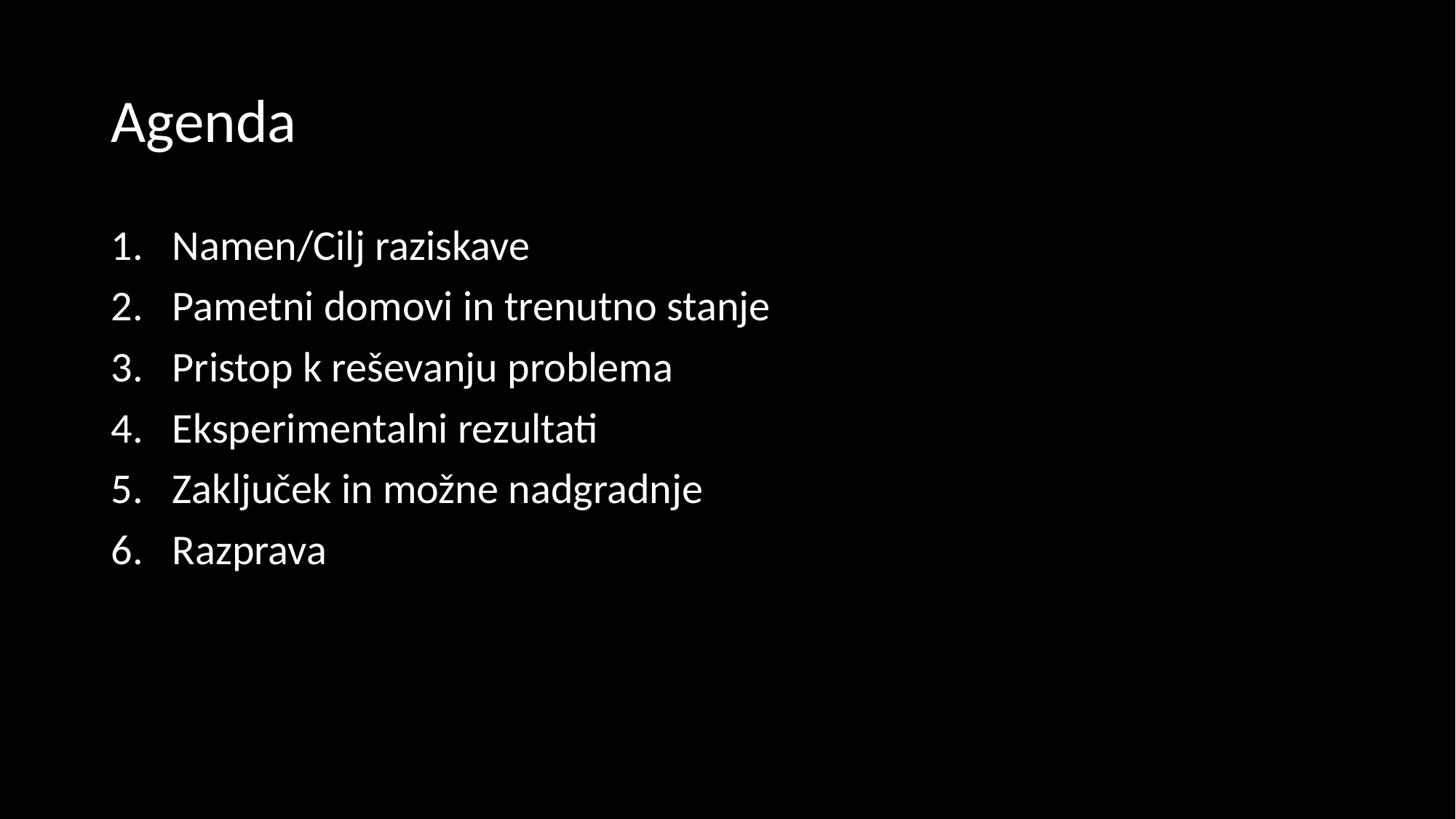

# Agenda
Namen/Cilj raziskave
Pametni domovi in trenutno stanje
Pristop k reševanju problema
Eksperimentalni rezultati
Zaključek in možne nadgradnje
Razprava